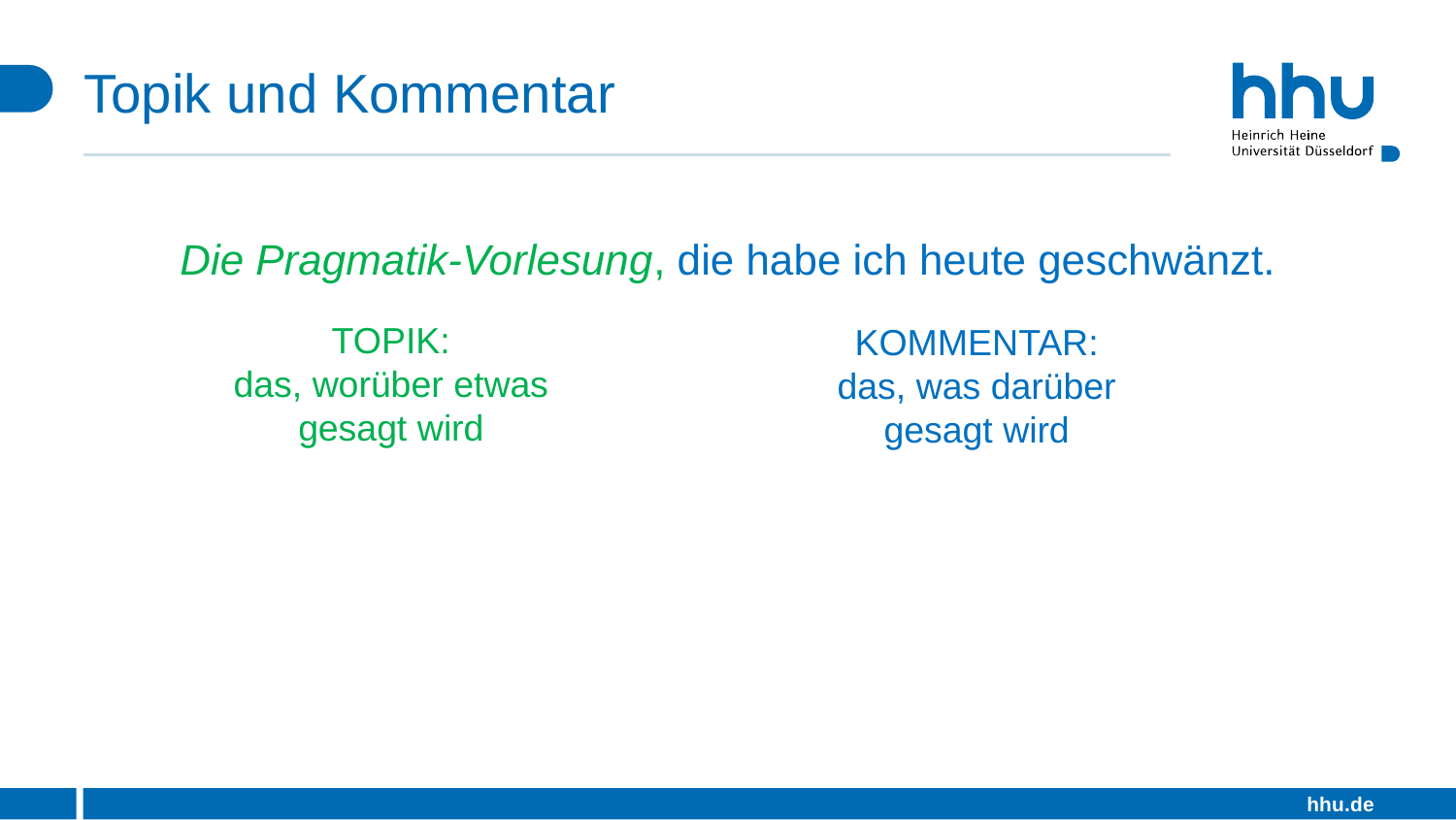

# Topik und Kommentar
Die Pragmatik-Vorlesung, die habe ich heute geschwänzt.
TOPIK:
das, worüber etwas gesagt wird
KOMMENTAR:
das, was darüber gesagt wird